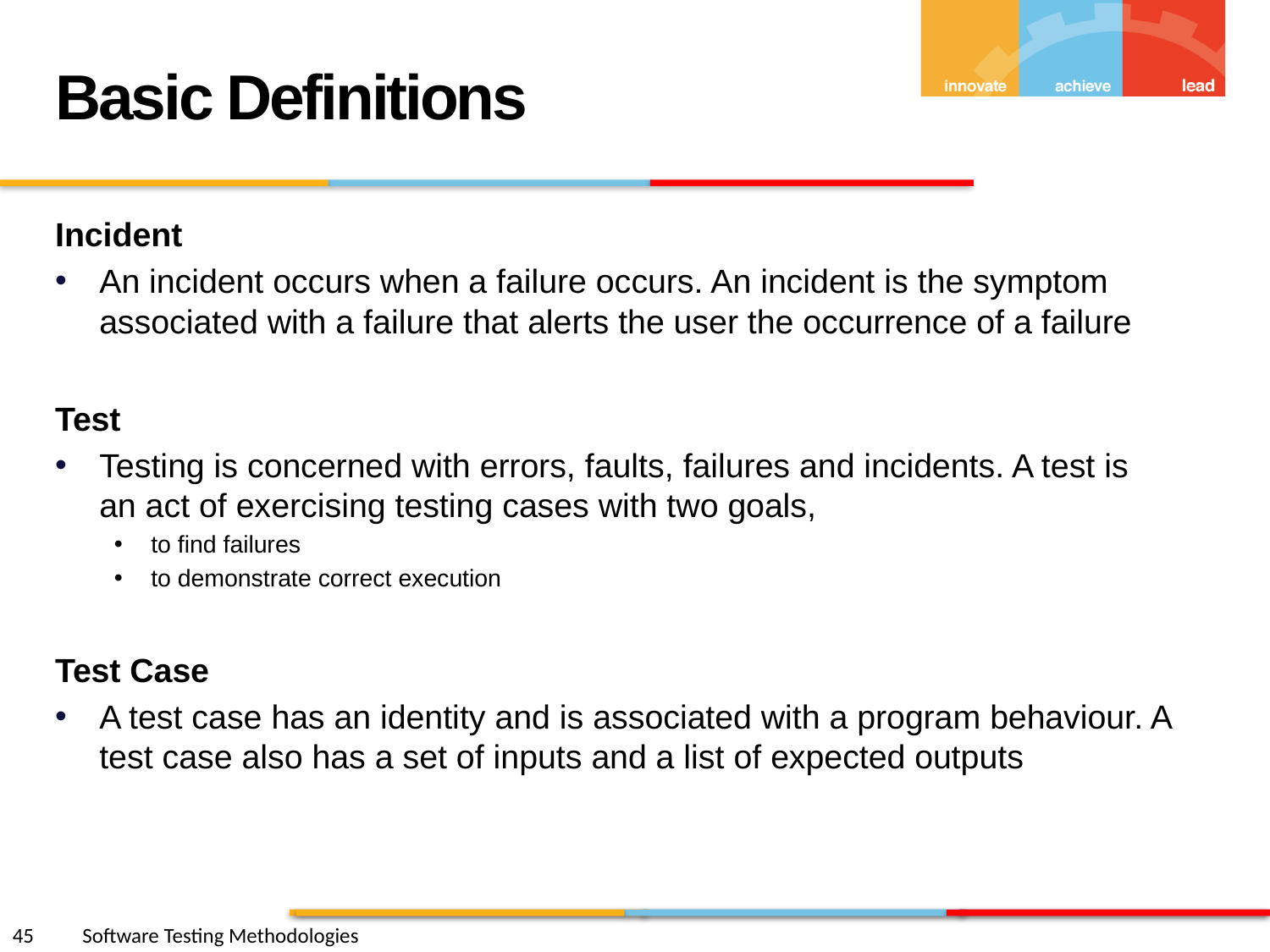

Basic Definitions
Incident
An incident occurs when a failure occurs. An incident is the symptom associated with a failure that alerts the user the occurrence of a failure

Test
Testing is concerned with errors, faults, failures and incidents. A test is an act of exercising testing cases with two goals,
to find failures
to demonstrate correct execution

Test Case
A test case has an identity and is associated with a program behaviour. A test case also has a set of inputs and a list of expected outputs